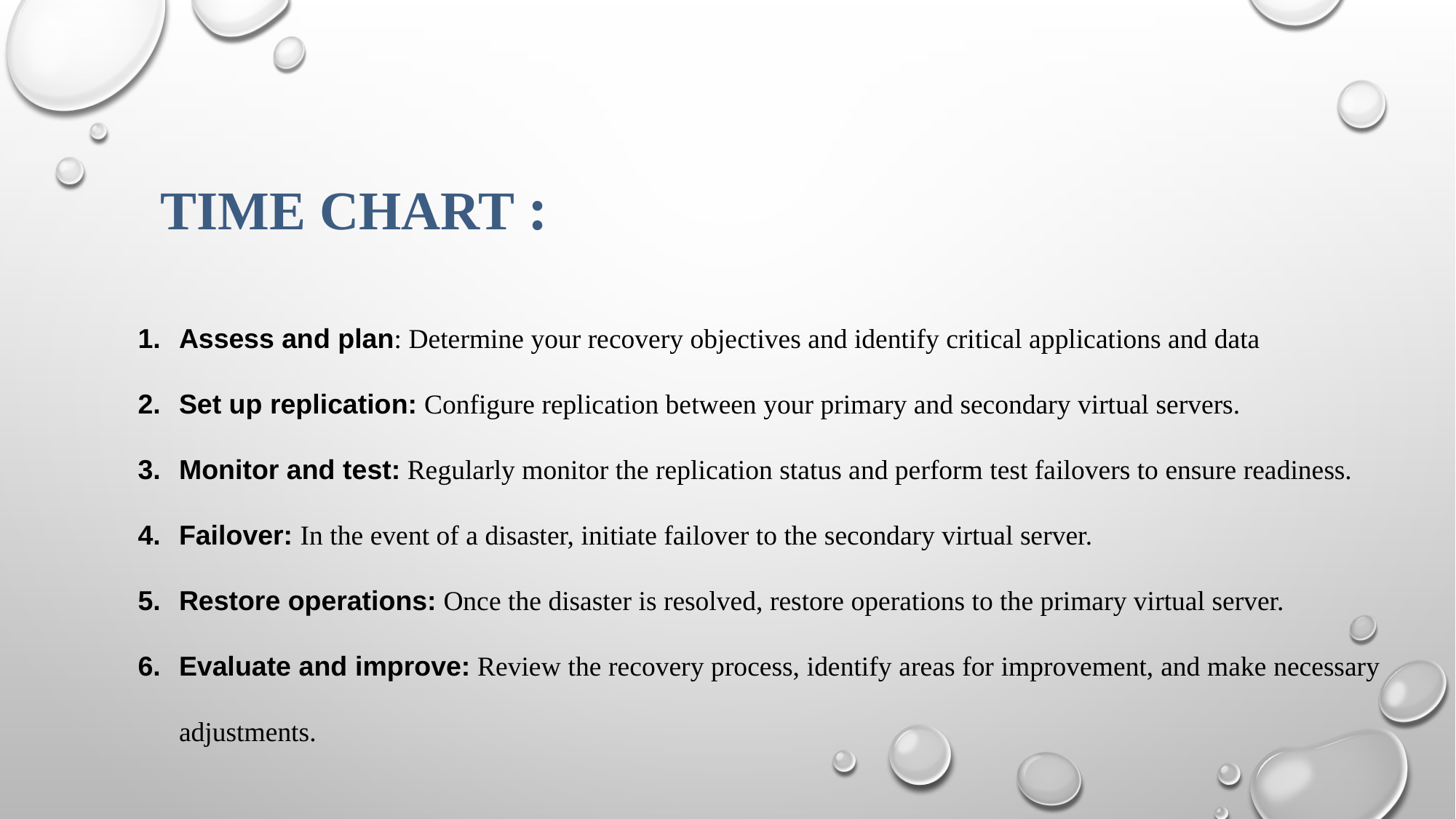

# TIME CHART :
Assess and plan: Determine your recovery objectives and identify critical applications and data
Set up replication: Configure replication between your primary and secondary virtual servers.
Monitor and test: Regularly monitor the replication status and perform test failovers to ensure readiness.
Failover: In the event of a disaster, initiate failover to the secondary virtual server.
Restore operations: Once the disaster is resolved, restore operations to the primary virtual server.
Evaluate and improve: Review the recovery process, identify areas for improvement, and make necessary adjustments.